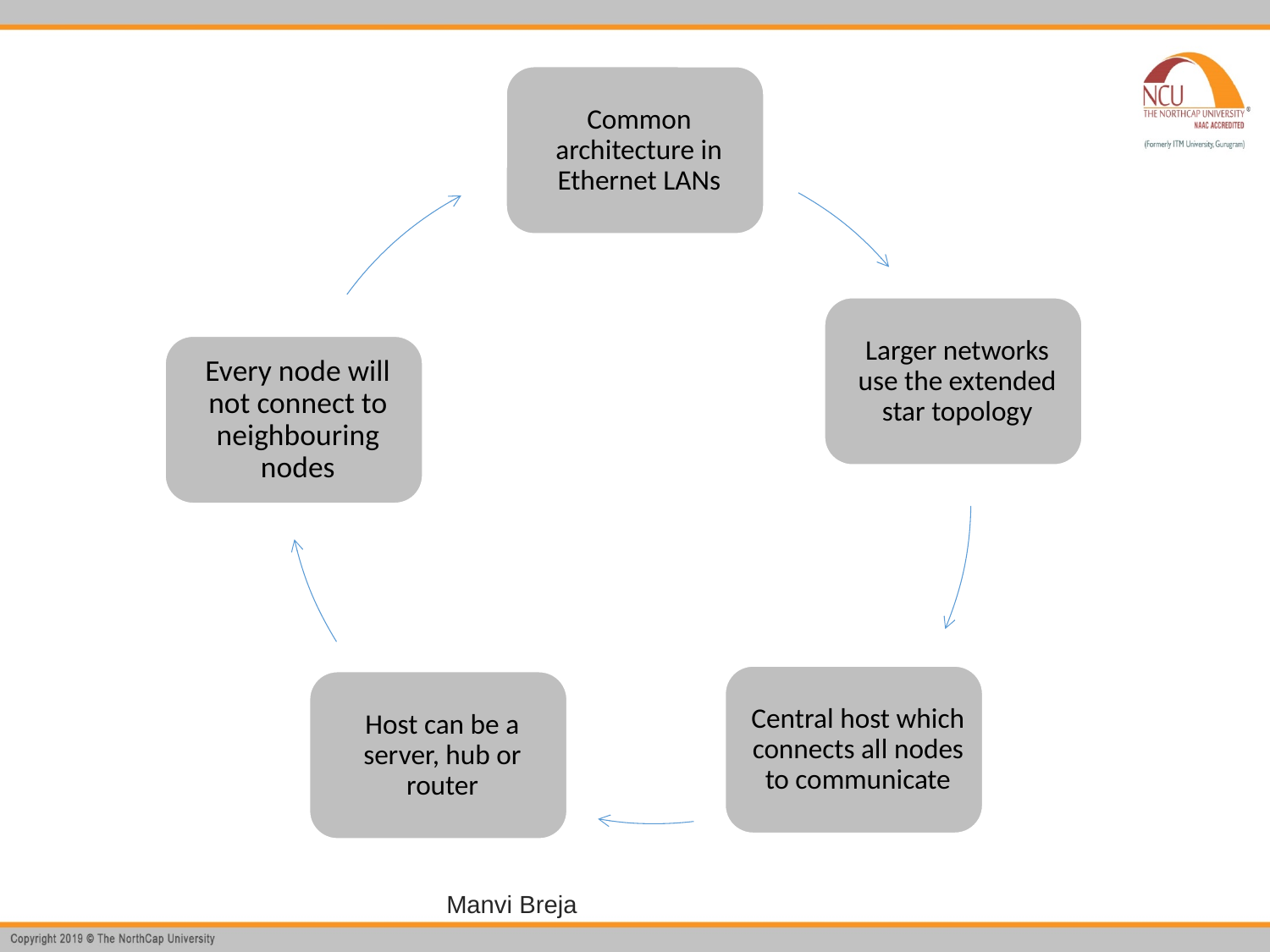

Common architecture in Ethernet LANs
Larger networks use the extended star topology
Central host which connects all nodes to communicate
Host can be a server, hub or router
Every node will not connect to neighbouring nodes
Manvi Breja